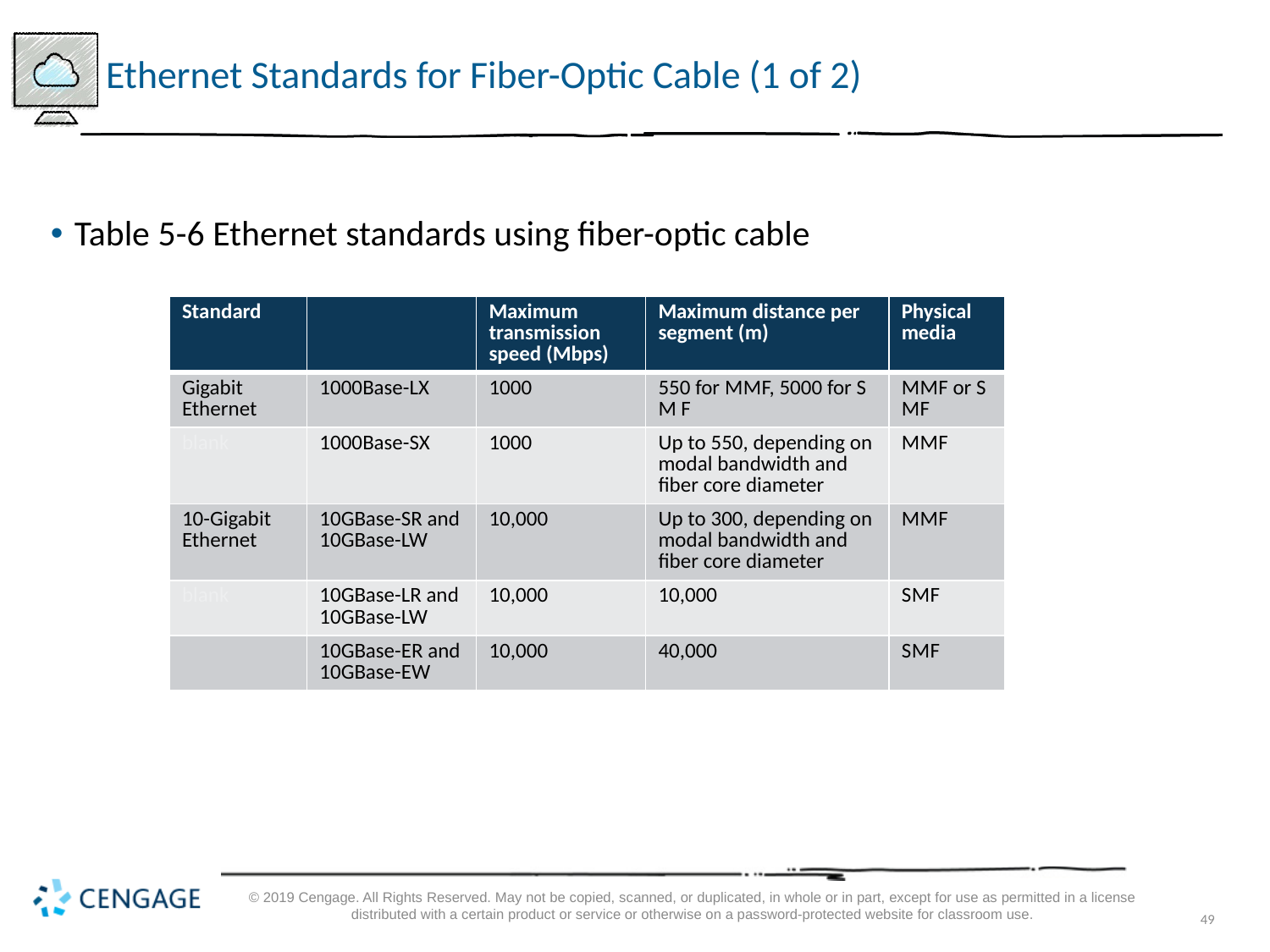

# Ethernet Standards for Fiber-Optic Cable (1 of 2)
Table 5-6 Ethernet standards using fiber-optic cable
| Standard | blank | Maximum transmission speed (Mbps) | Maximum distance per segment (m) | Physical media |
| --- | --- | --- | --- | --- |
| Gigabit Ethernet | 1000Base-LX | 1000 | 550 for M M F, 5000 for S M F | M M F or S M F |
| blank | 1000Base-SX | 1000 | Up to 550, depending on modal bandwidth and fiber core diameter | M M F |
| 10-Gigabit Ethernet | 10GBase-SR and 10GBase-LW | 10,000 | Up to 300, depending on modal bandwidth and fiber core diameter | M M F |
| blank | 10GBase-LR and 10GBase-LW | 10,000 | 10,000 | S M F |
| blank | 10GBase-ER and 10GBase-EW | 10,000 | 40,000 | S M F |
© 2019 Cengage. All Rights Reserved. May not be copied, scanned, or duplicated, in whole or in part, except for use as permitted in a license distributed with a certain product or service or otherwise on a password-protected website for classroom use.